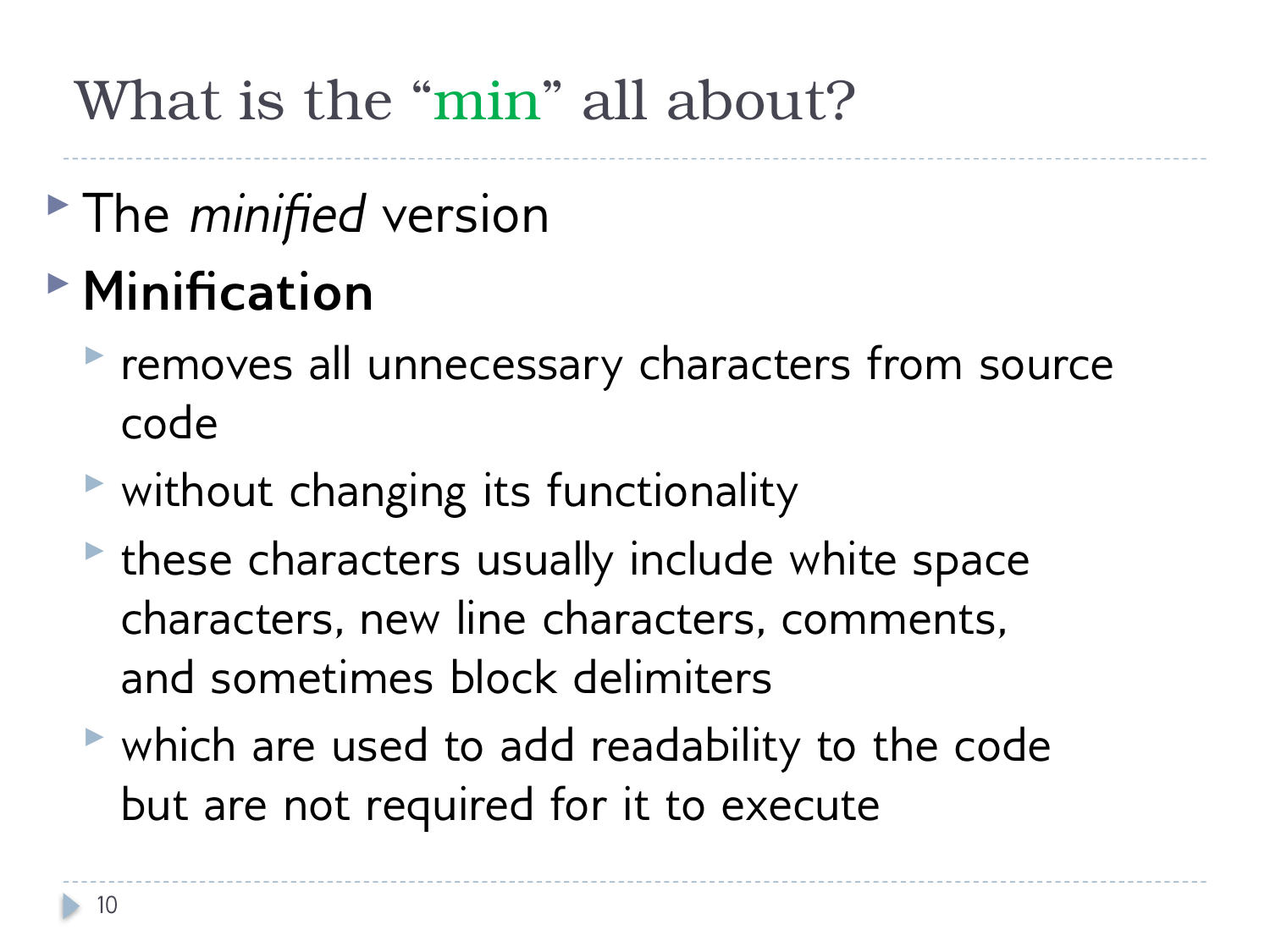

# What is the “min” all about?
The minified version
Minification
removes all unnecessary characters from source code
without changing its functionality
these characters usually include white space characters, new line characters, comments,
and sometimes block delimiters
which are used to add readability to the code
but are not required for it to execute
10